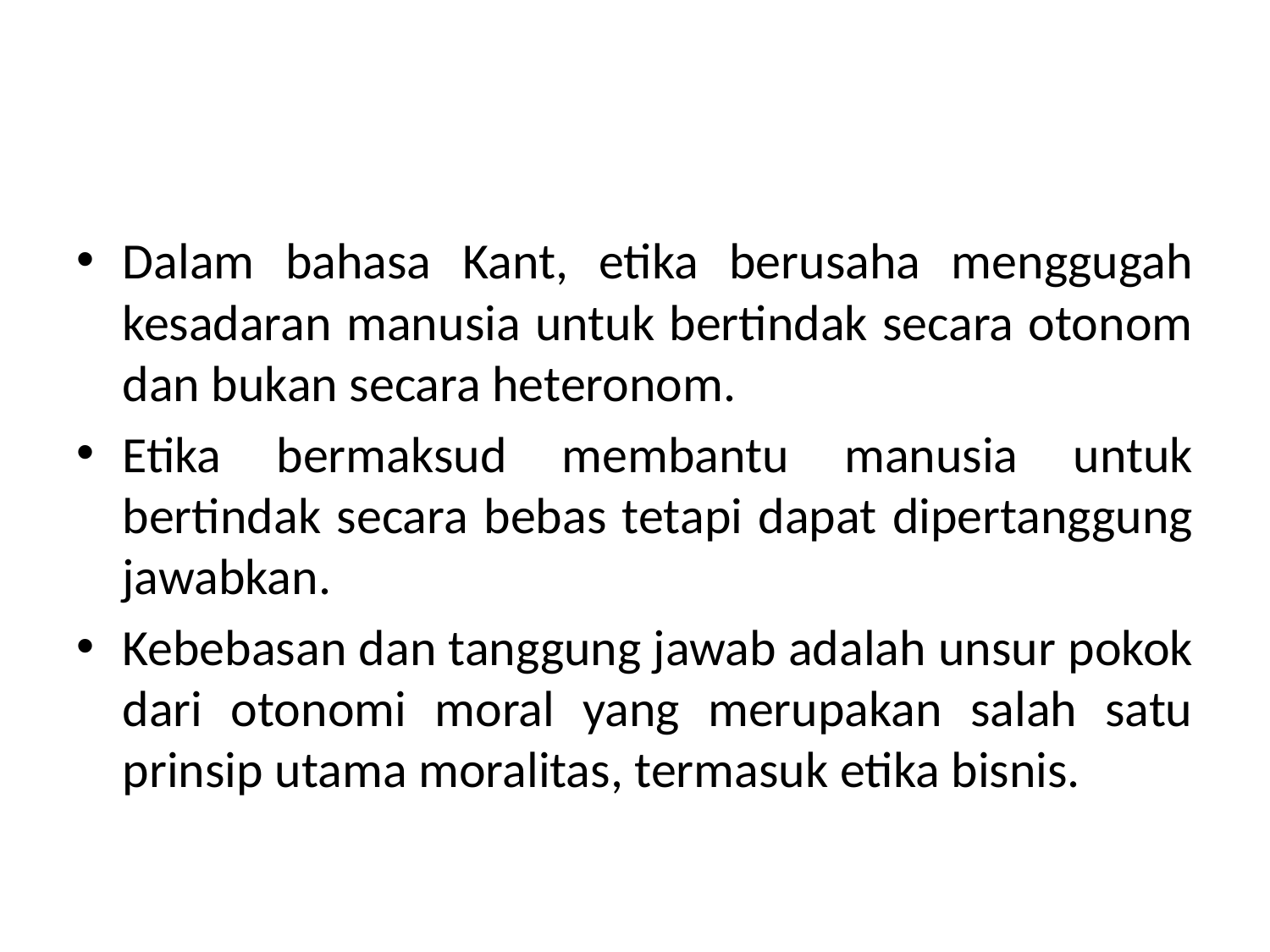

#
Dalam bahasa Kant, etika berusaha menggugah kesadaran manusia untuk bertindak secara otonom dan bukan secara heteronom.
Etika bermaksud membantu manusia untuk bertindak secara bebas tetapi dapat dipertanggung jawabkan.
Kebebasan dan tanggung jawab adalah unsur pokok dari otonomi moral yang merupakan salah satu prinsip utama moralitas, termasuk etika bisnis.